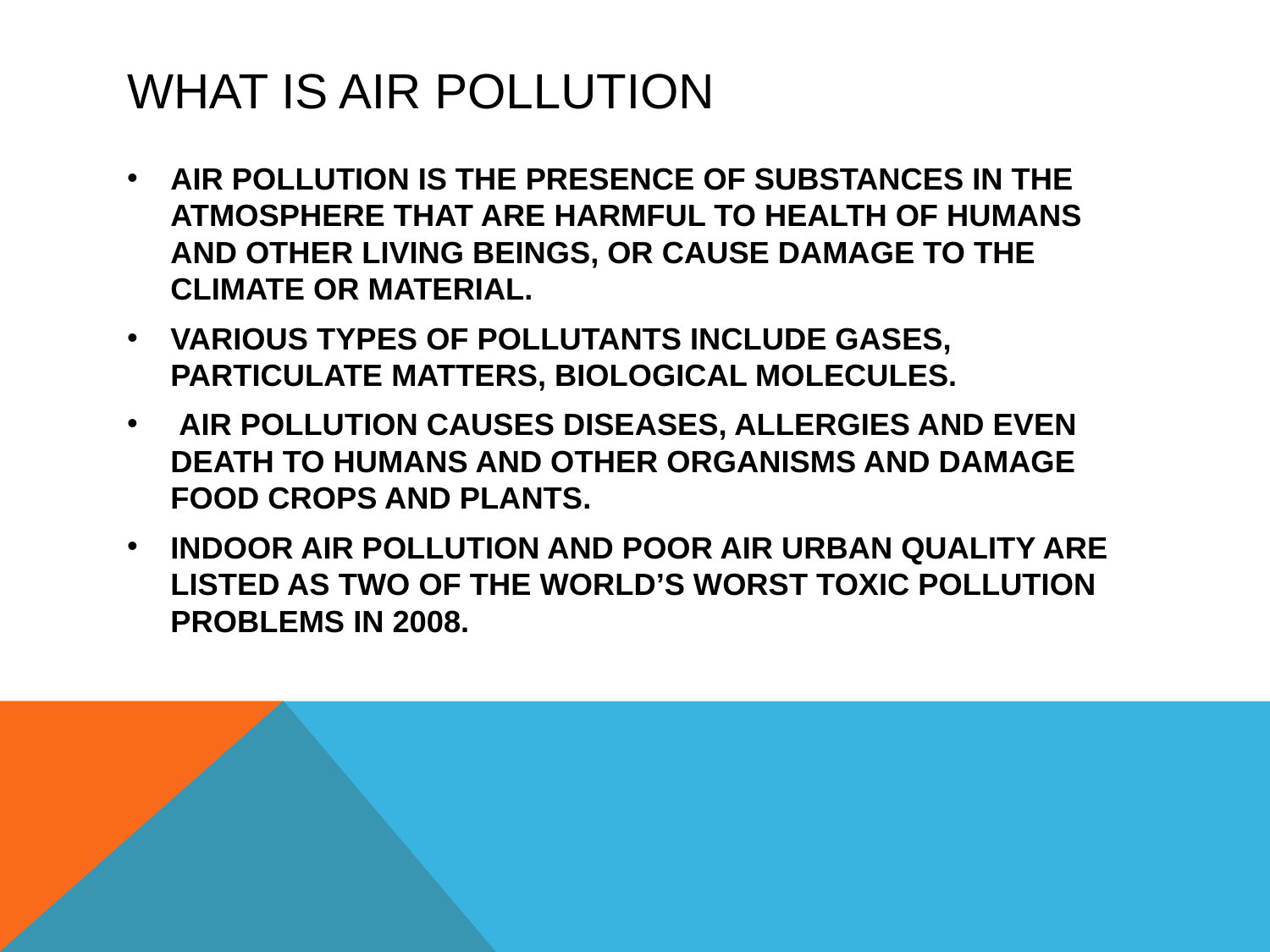

# WHAT IS AIR POLLUTION
AIR POLLUTION IS THE PRESENCE OF SUBSTANCES IN THE ATMOSPHERE THAT ARE HARMFUL TO HEALTH OF HUMANS AND OTHER LIVING BEINGS, OR CAUSE DAMAGE TO THE CLIMATE OR MATERIAL.
VARIOUS TYPES OF POLLUTANTS INCLUDE GASES, PARTICULATE MATTERS, BIOLOGICAL MOLECULES.
 AIR POLLUTION CAUSES DISEASES, ALLERGIES AND EVEN DEATH TO HUMANS AND OTHER ORGANISMS AND DAMAGE FOOD CROPS AND PLANTS.
INDOOR AIR POLLUTION AND POOR AIR URBAN QUALITY ARE LISTED AS TWO OF THE WORLD’S WORST TOXIC POLLUTION PROBLEMS IN 2008.